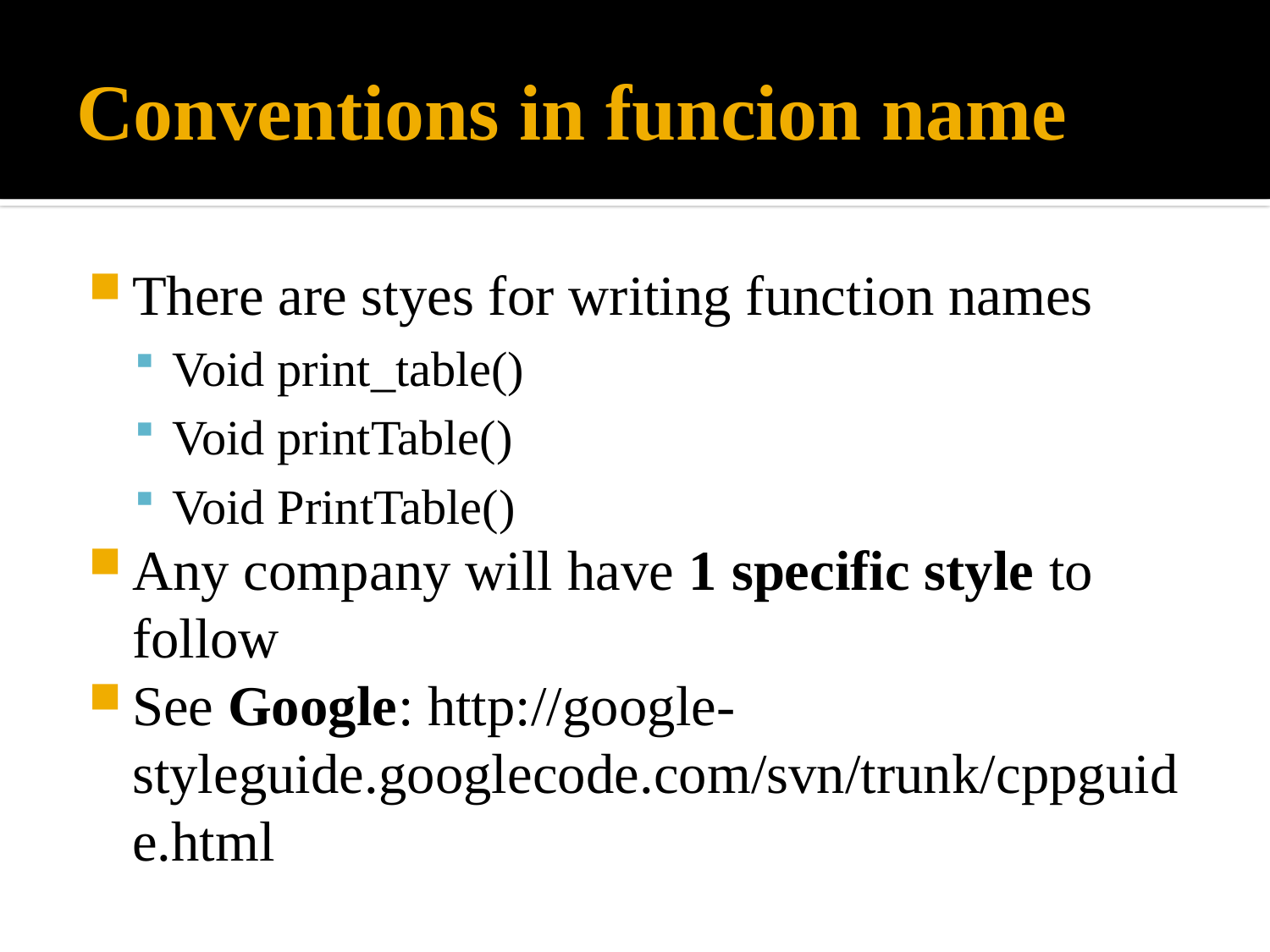

# Conventions in funcion name
There are styes for writing function names
Void print_table()
Void printTable()
Void PrintTable()
Any company will have 1 specific style to follow
See Google: http://google-styleguide.googlecode.com/svn/trunk/cppguide.html